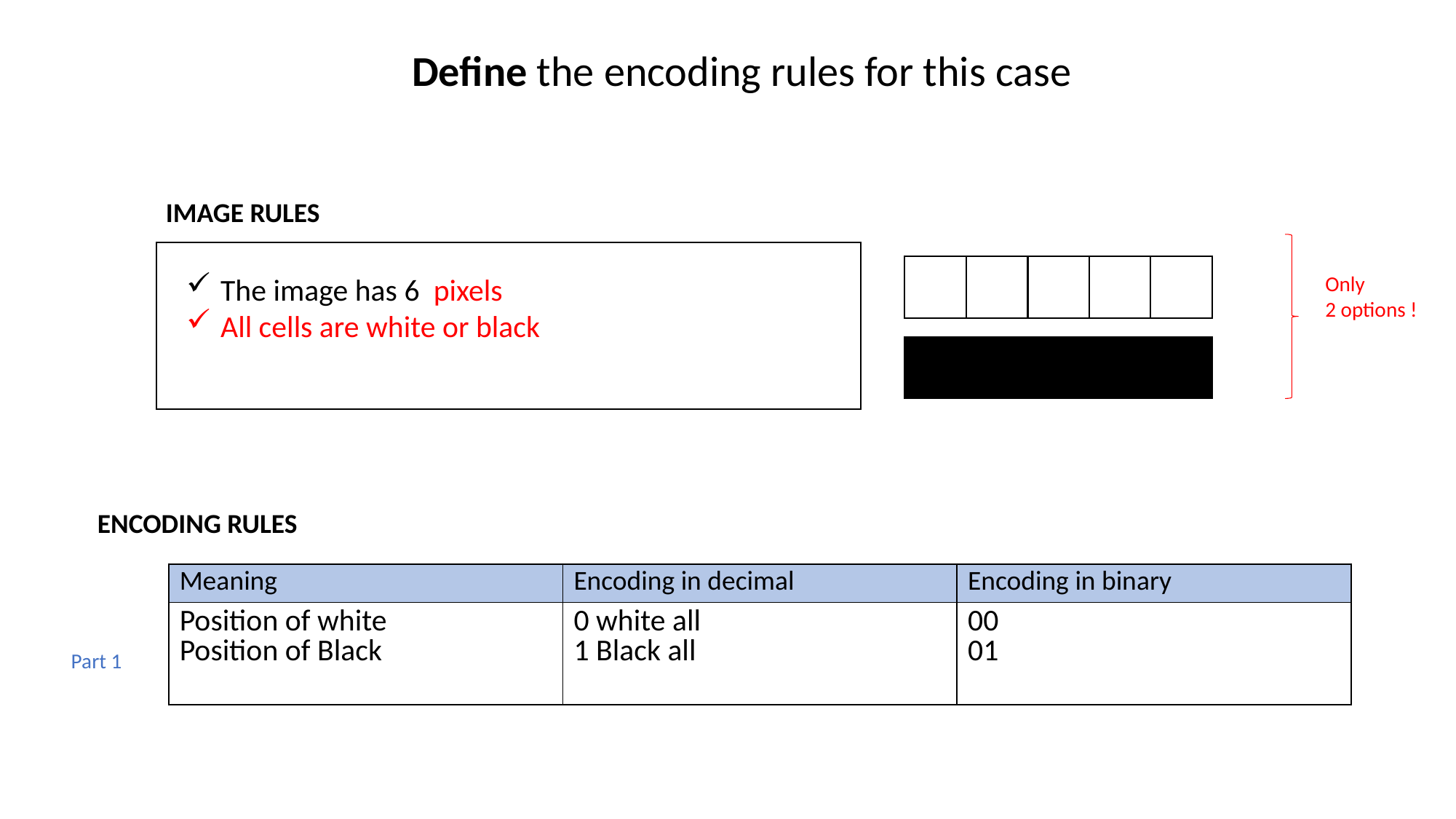

Define the encoding rules for this case
IMAGE RULES

The image has 6  pixels
All cells are white or black
Only
2 options !

ENCODING RULES
| Meaning | Encoding in decimal | Encoding in binary |
| --- | --- | --- |
| Position of white Position of Black | 0 white all 1 Black all | 00 01 |
Part 1